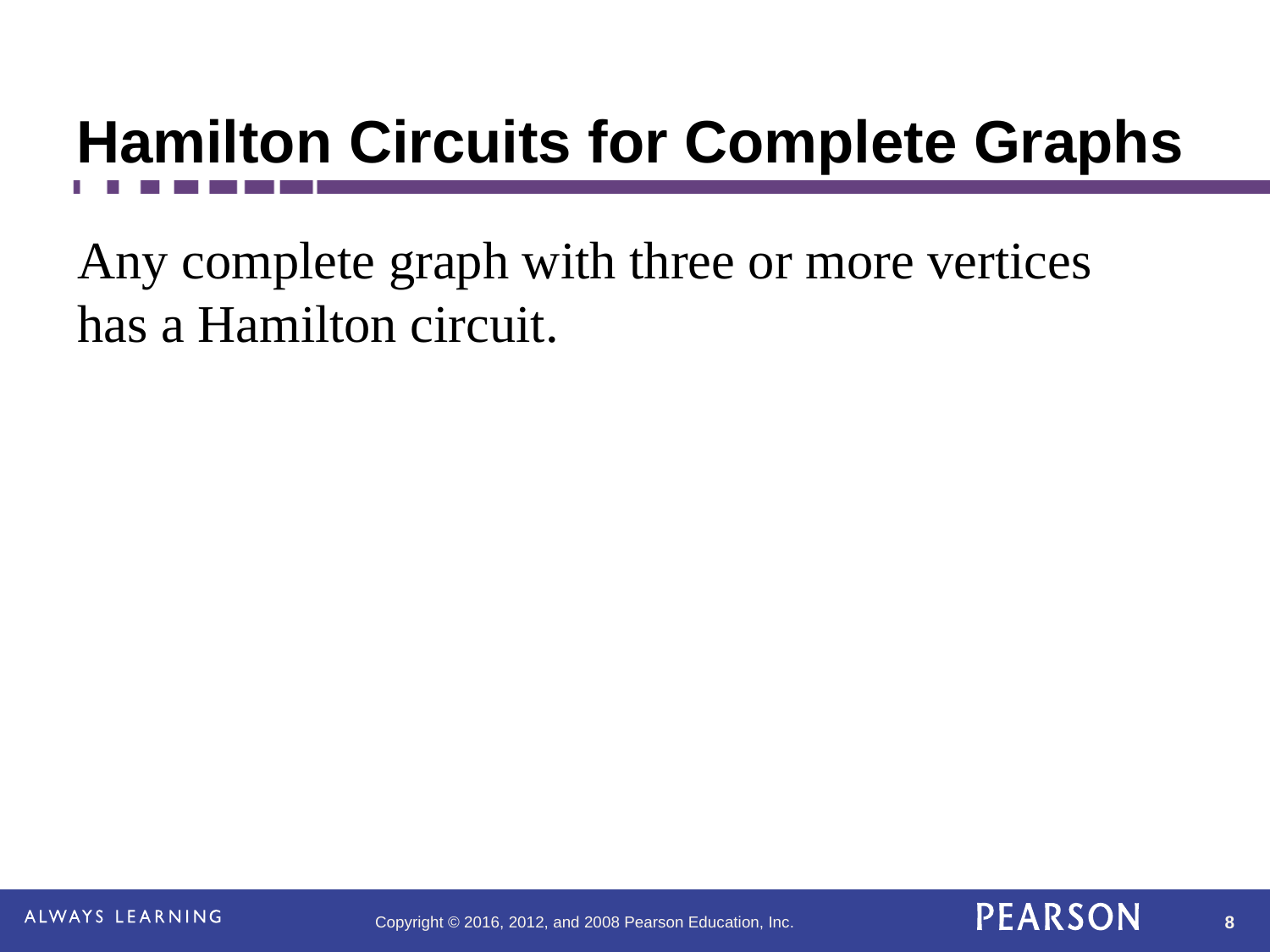

# Hamilton Circuits for Complete Graphs
Any complete graph with three or more vertices has a Hamilton circuit.